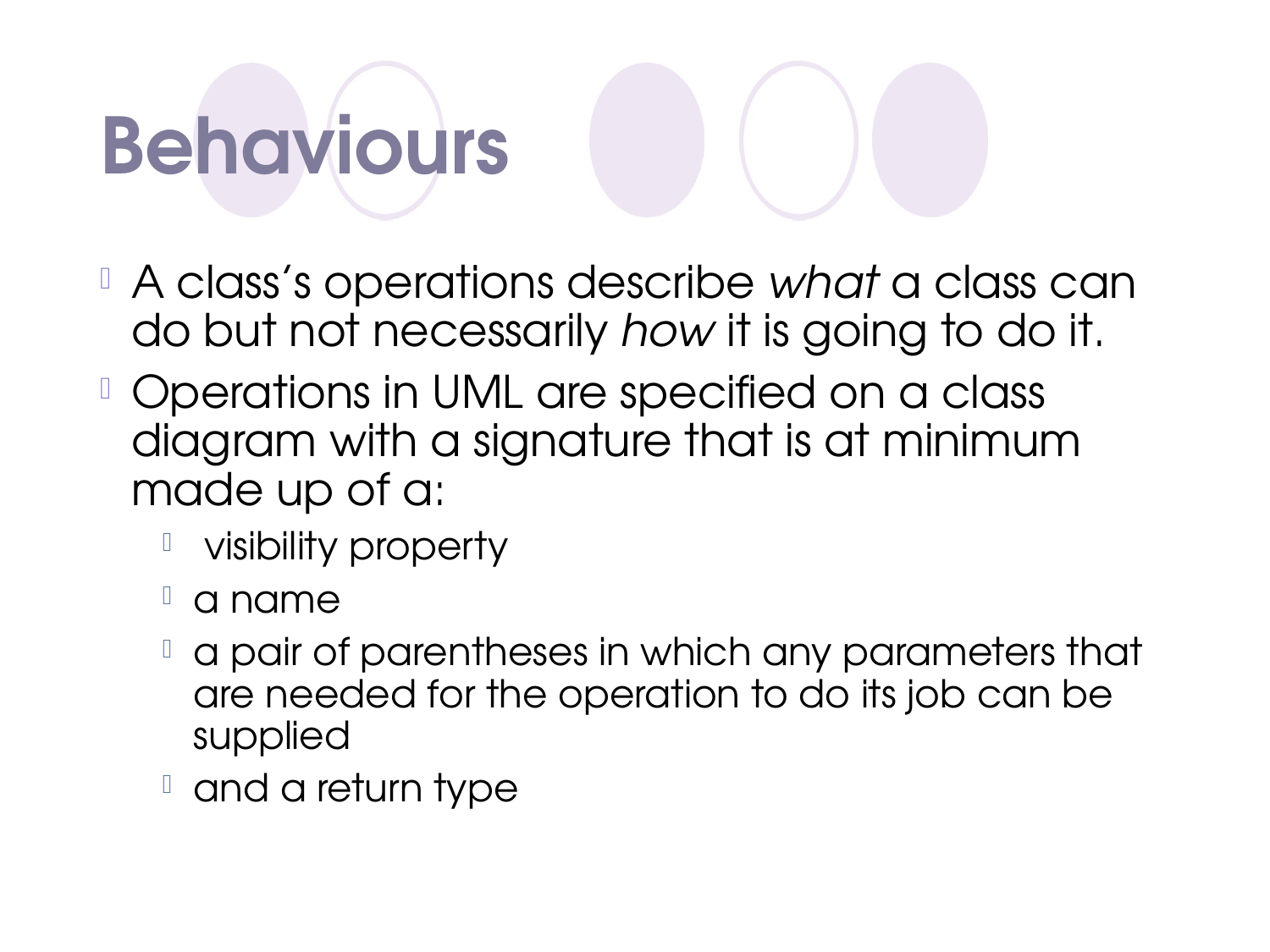

# Behaviours
A class’s operations describe what a class can do but not necessarily how it is going to do it.
Operations in UML are specified on a class diagram with a signature that is at minimum made up of a:
 visibility property
a name
a pair of parentheses in which any parameters that are needed for the operation to do its job can be supplied
and a return type